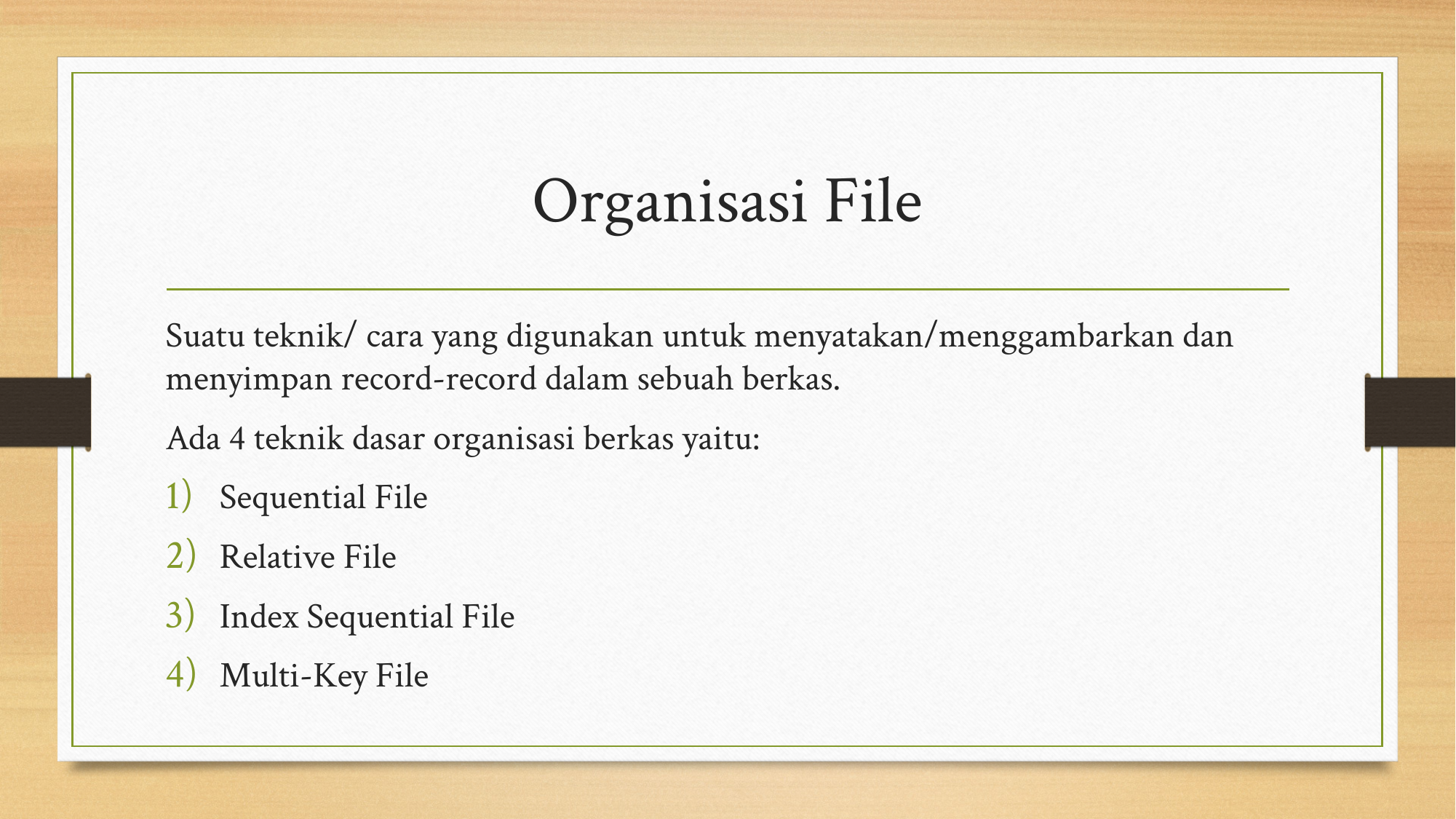

# Organisasi File
Suatu teknik/ cara yang digunakan untuk menyatakan/menggambarkan dan menyimpan record-record dalam sebuah berkas.
Ada 4 teknik dasar organisasi berkas yaitu:
Sequential File
Relative File
Index Sequential File
Multi-Key File